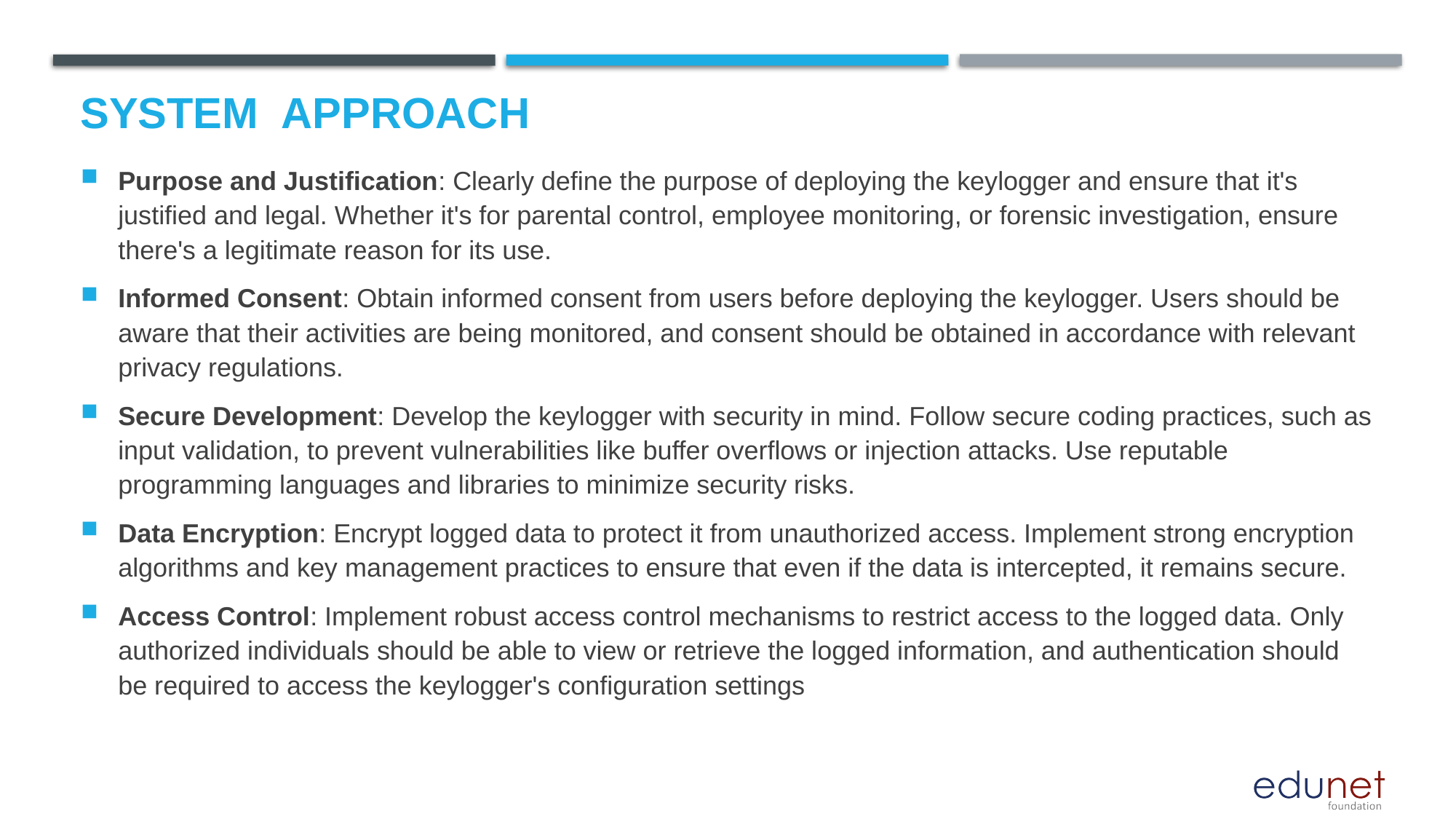

# System  Approach
Purpose and Justification: Clearly define the purpose of deploying the keylogger and ensure that it's justified and legal. Whether it's for parental control, employee monitoring, or forensic investigation, ensure there's a legitimate reason for its use.
Informed Consent: Obtain informed consent from users before deploying the keylogger. Users should be aware that their activities are being monitored, and consent should be obtained in accordance with relevant privacy regulations.
Secure Development: Develop the keylogger with security in mind. Follow secure coding practices, such as input validation, to prevent vulnerabilities like buffer overflows or injection attacks. Use reputable programming languages and libraries to minimize security risks.
Data Encryption: Encrypt logged data to protect it from unauthorized access. Implement strong encryption algorithms and key management practices to ensure that even if the data is intercepted, it remains secure.
Access Control: Implement robust access control mechanisms to restrict access to the logged data. Only authorized individuals should be able to view or retrieve the logged information, and authentication should be required to access the keylogger's configuration settings